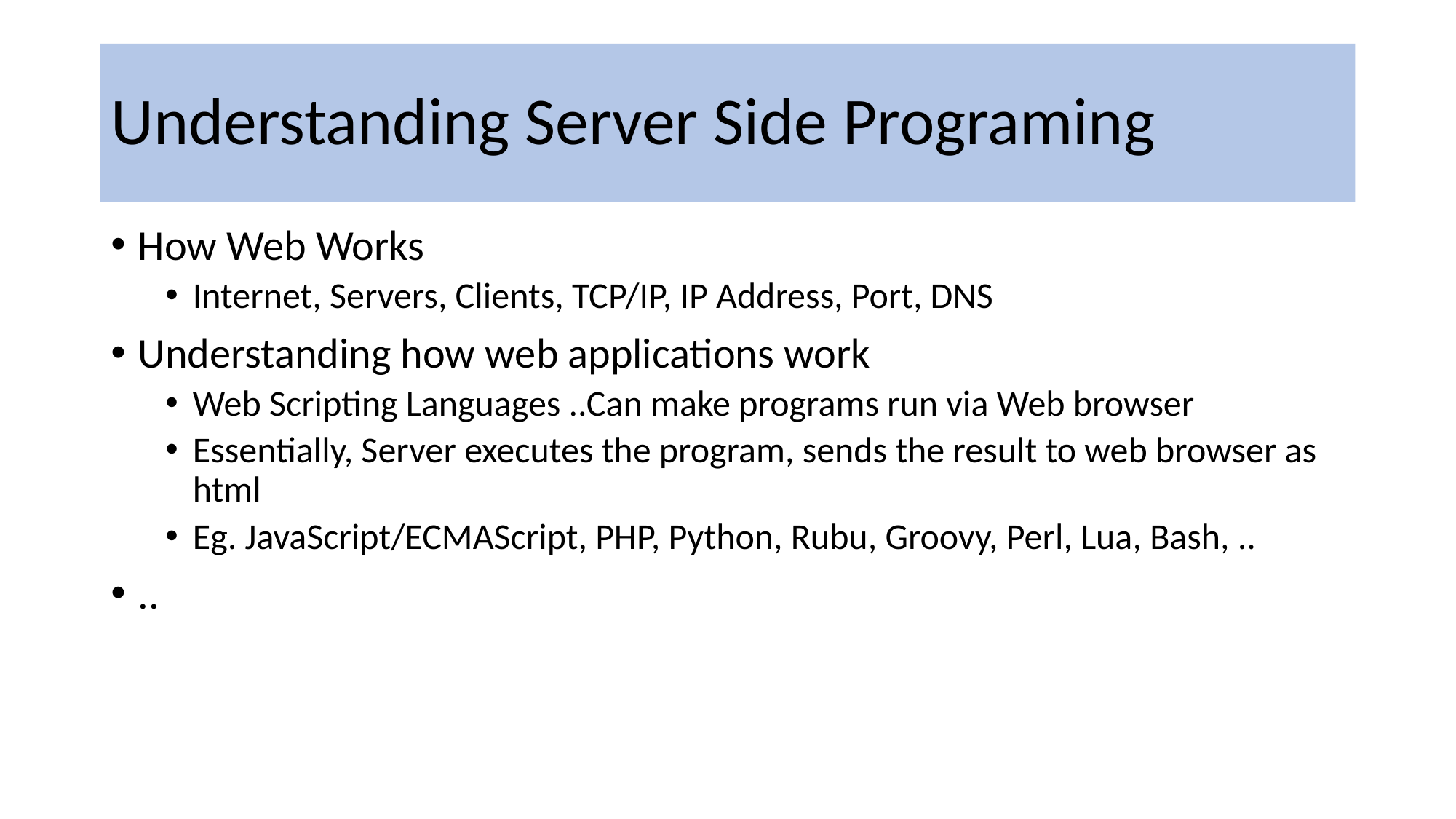

# Understanding Server Side Programing
How Web Works
Internet, Servers, Clients, TCP/IP, IP Address, Port, DNS
Understanding how web applications work
Web Scripting Languages ..Can make programs run via Web browser
Essentially, Server executes the program, sends the result to web browser as html
Eg. JavaScript/ECMAScript, PHP, Python, Rubu, Groovy, Perl, Lua, Bash, ..
..